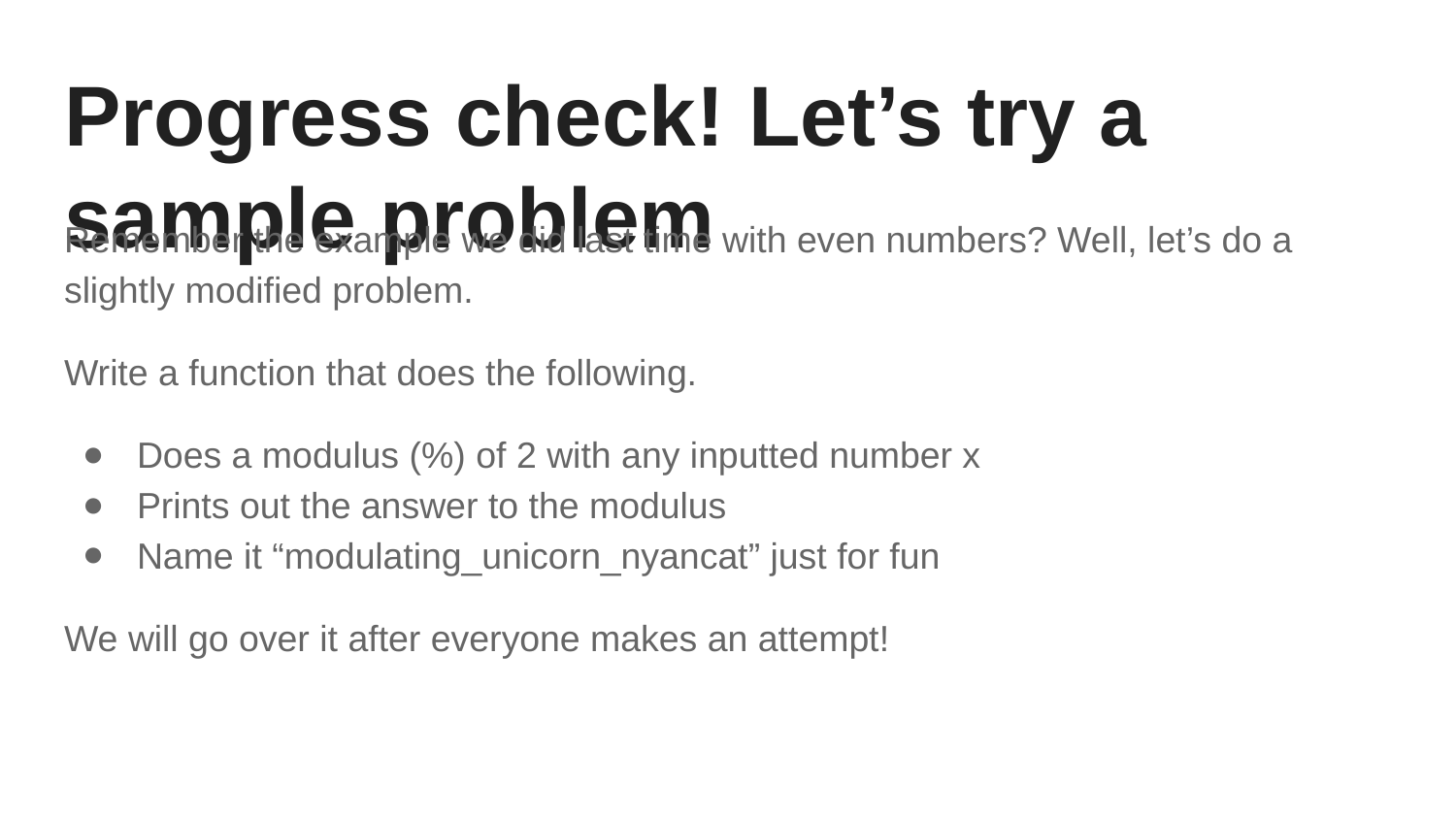

# Progress check! Let’s try a sample problem
Remember the example we did last time with even numbers? Well, let’s do a slightly modified problem.
Write a function that does the following.
Does a modulus (%) of 2 with any inputted number x
Prints out the answer to the modulus
Name it “modulating_unicorn_nyancat” just for fun
We will go over it after everyone makes an attempt!